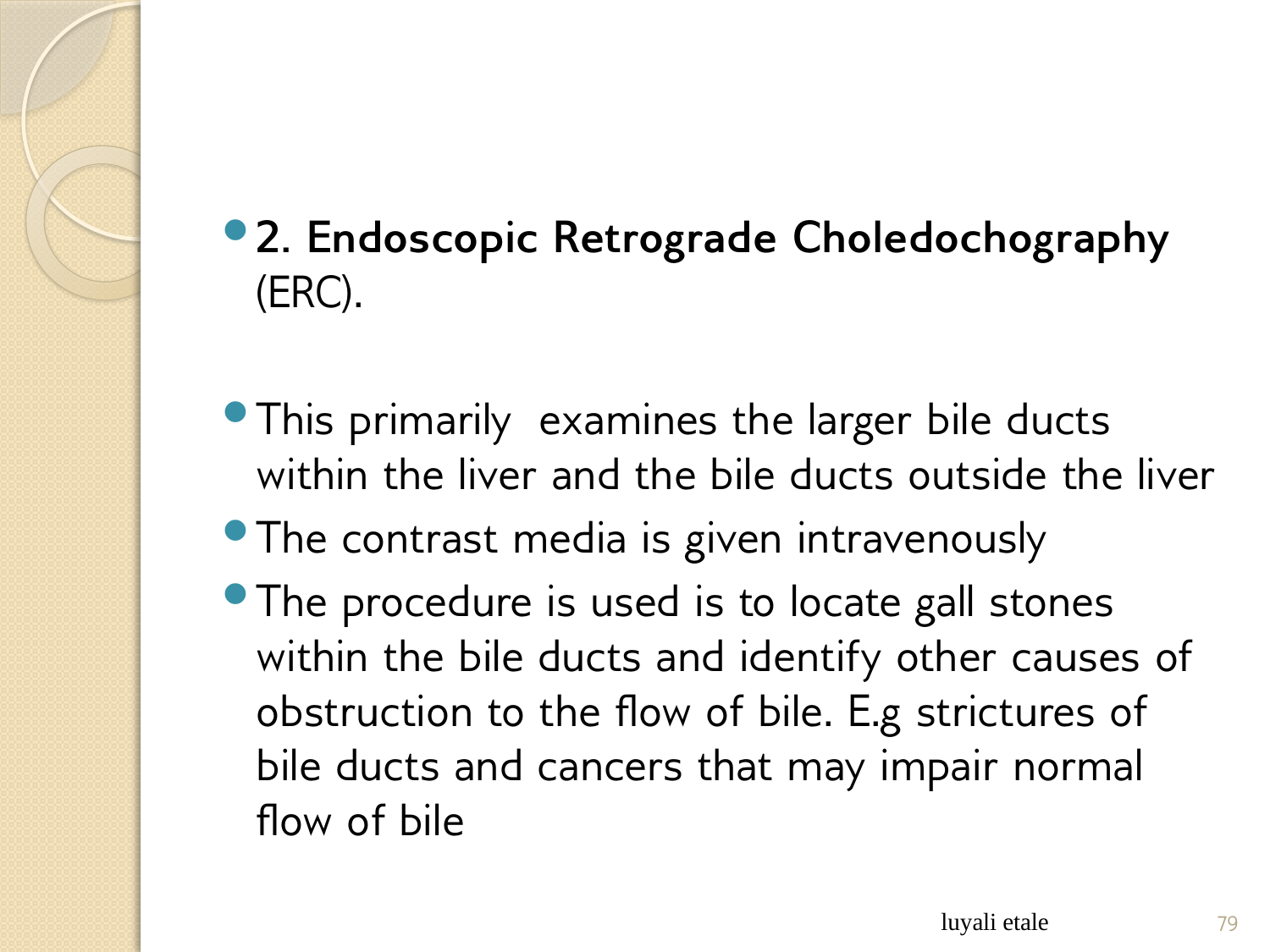

2. Endoscopic Retrograde Choledochography (ERC).

This primarily  examines the larger bile ducts within the liver and the bile ducts outside the liver
The contrast media is given intravenously
The procedure is used is to locate gall stones within the bile ducts and identify other causes of obstruction to the flow of bile. E.g strictures of bile ducts and cancers that may impair normal flow of bile
luyali etale
79